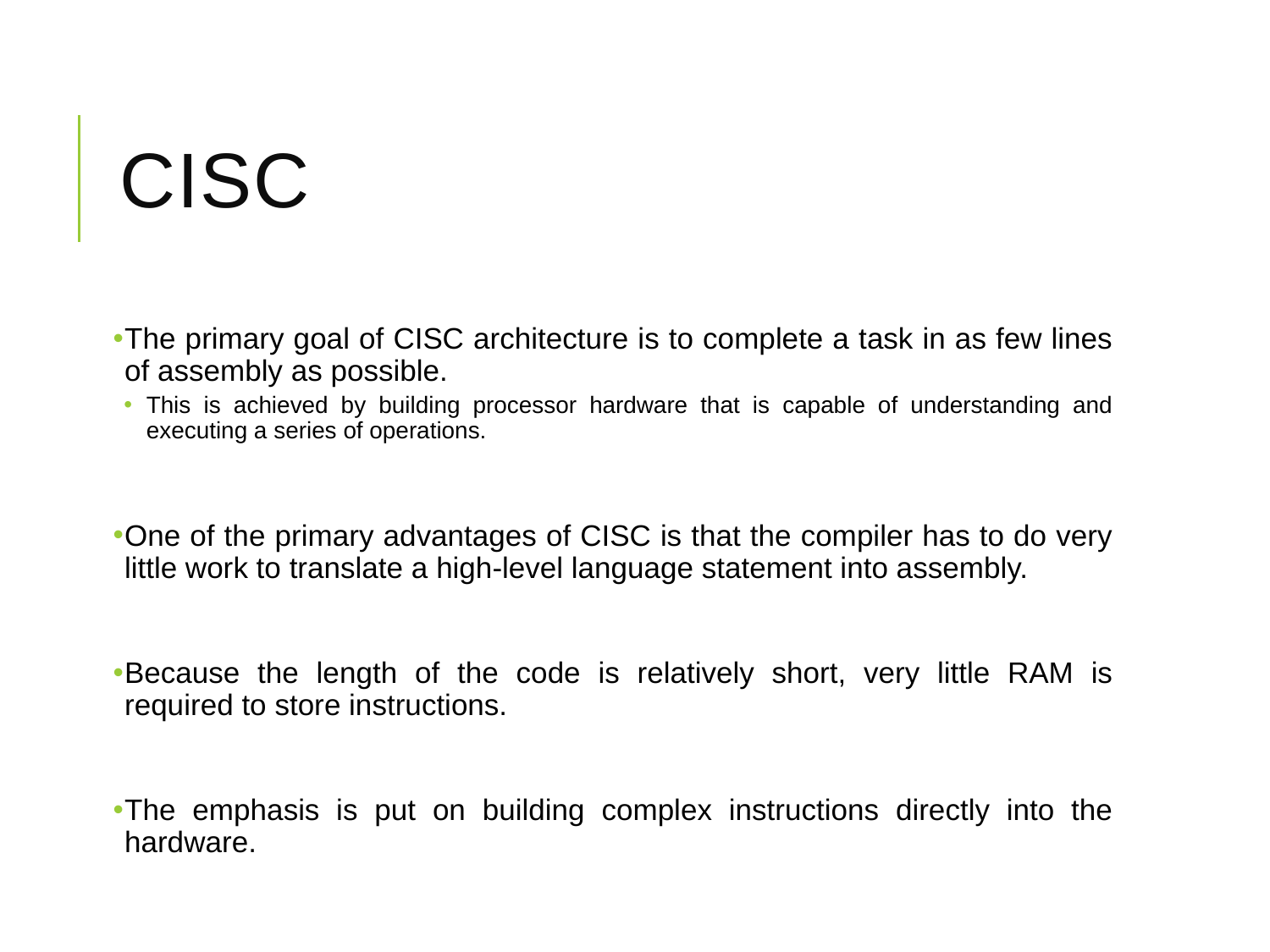

# CISC
The primary goal of CISC architecture is to complete a task in as few lines of assembly as possible.
This is achieved by building processor hardware that is capable of understanding and executing a series of operations.

One of the primary advantages of CISC is that the compiler has to do very little work to translate a high-level language statement into assembly.

Because the length of the code is relatively short, very little RAM is required to store instructions.

The emphasis is put on building complex instructions directly into the hardware.